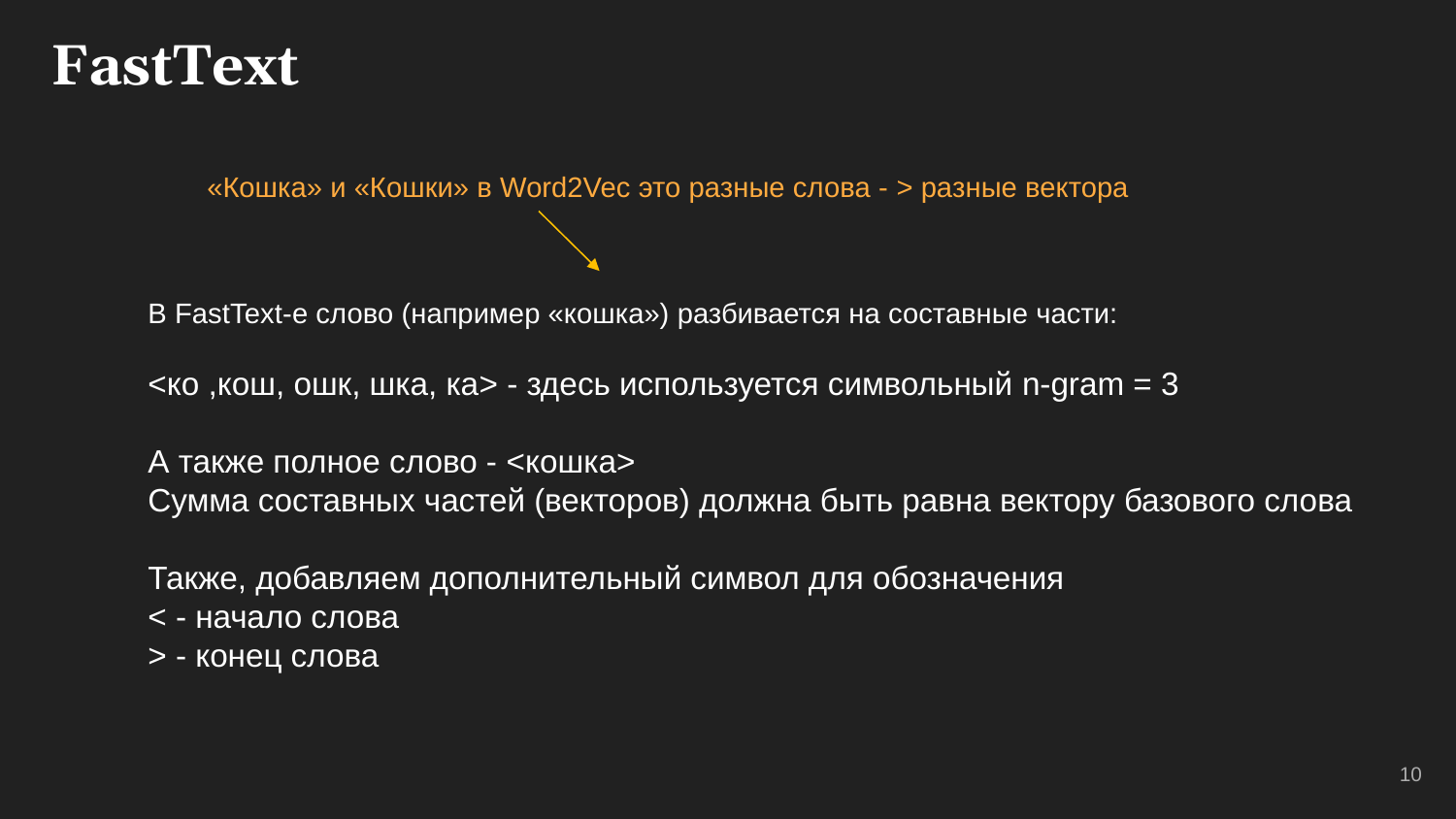

# FastText
«Кошка» и «Кошки» в Word2Vec это разные слова - > разные вектора
В FastText-е слово (например «кошка») разбивается на составные части:

<ко ,кош, ошк, шка, ка> - здесь используется символьный n-gram = 3

А также полное слово - <кошка>
Сумма составных частей (векторов) должна быть равна вектору базового слова

Также, добавляем дополнительный символ для обозначения
< - начало слова
> - конец слова
10